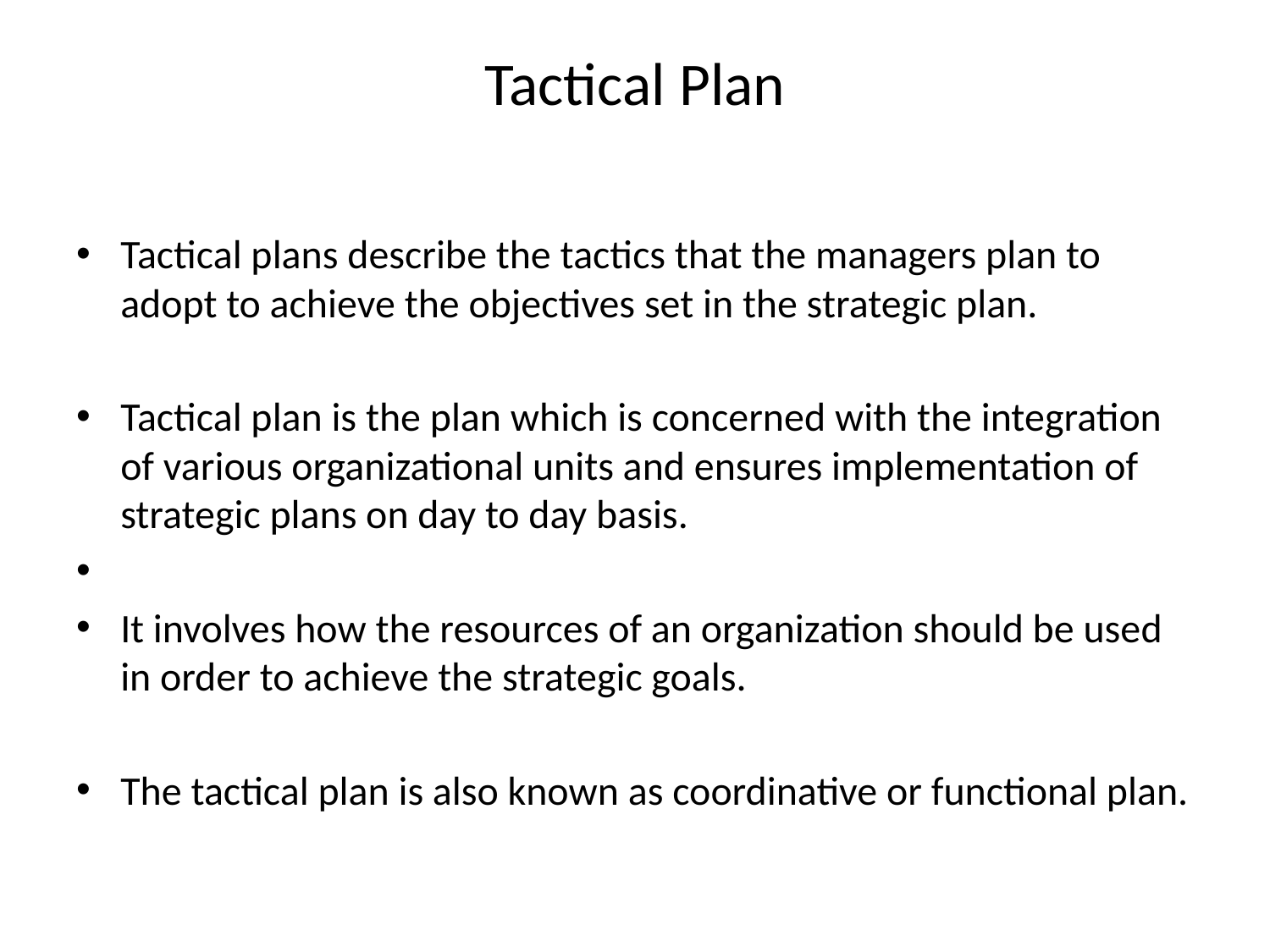

# Tactical Plan
Tactical plans describe the tactics that the managers plan to adopt to achieve the objectives set in the strategic plan.

Tactical plan is the plan which is concerned with the integration of various organizational units and ensures implementation of strategic plans on day to day basis.

It involves how the resources of an organization should be used in order to achieve the strategic goals.

The tactical plan is also known as coordinative or functional plan.